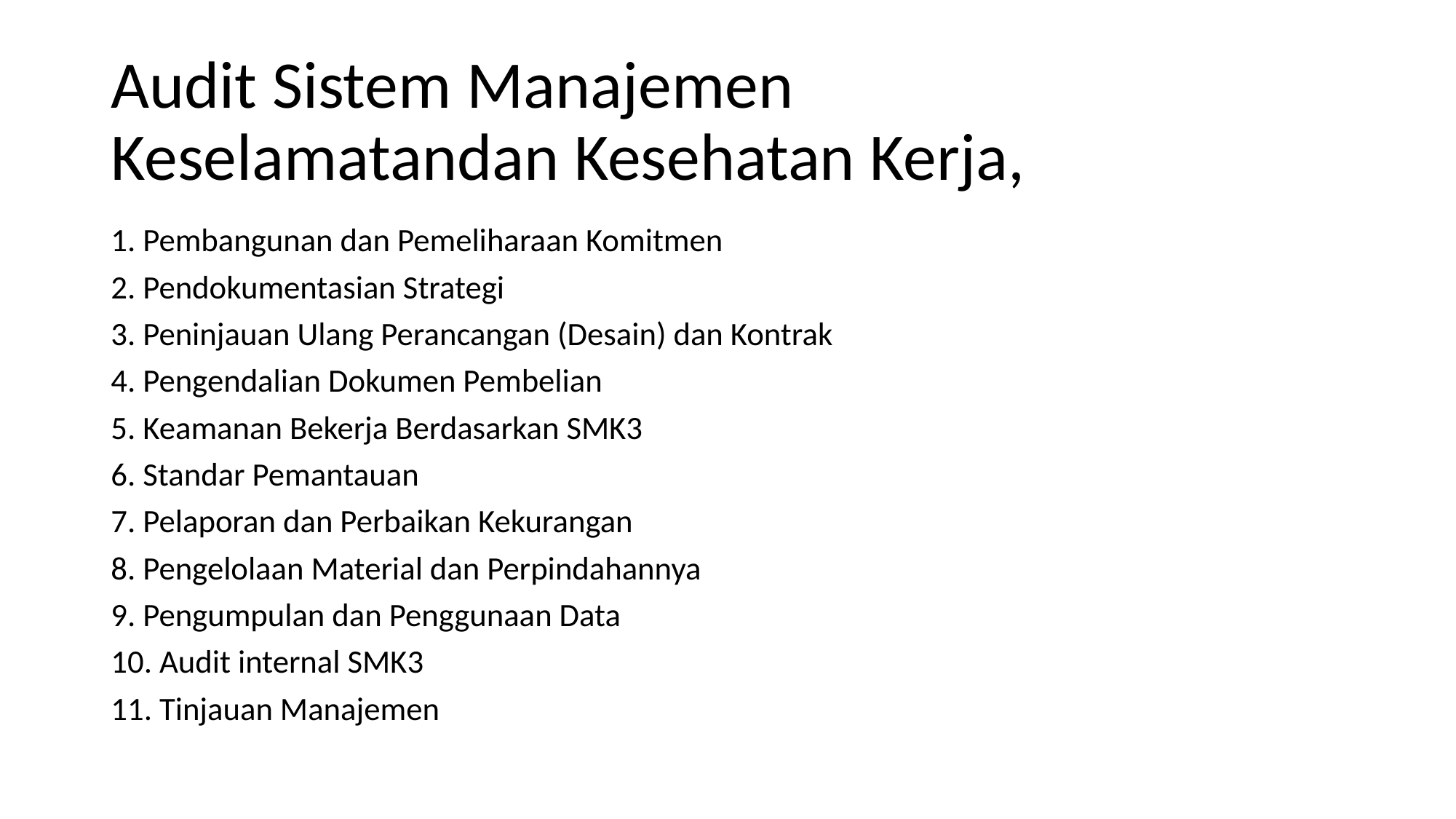

# Audit Sistem Manajemen Keselamatandan Kesehatan Kerja,
1. Pembangunan dan Pemeliharaan Komitmen
2. Pendokumentasian Strategi
3. Peninjauan Ulang Perancangan (Desain) dan Kontrak
4. Pengendalian Dokumen Pembelian
5. Keamanan Bekerja Berdasarkan SMK3
6. Standar Pemantauan
7. Pelaporan dan Perbaikan Kekurangan
8. Pengelolaan Material dan Perpindahannya
9. Pengumpulan dan Penggunaan Data
10. Audit internal SMK3
11. Tinjauan Manajemen